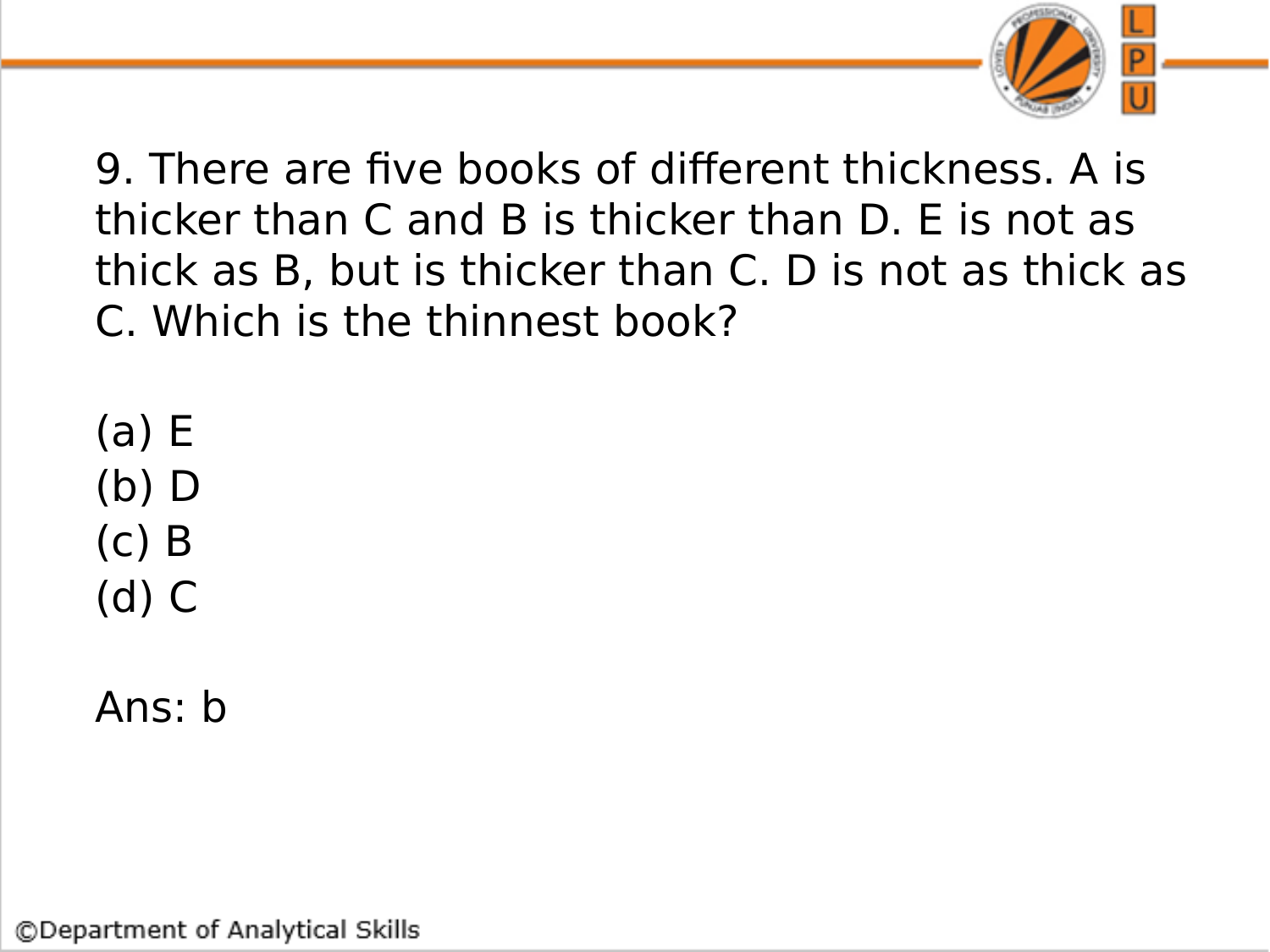

9. There are five books of different thickness. A is thicker than C and B is thicker than D. E is not as thick as B, but is thicker than C. D is not as thick as C. Which is the thinnest book?

(a) E
(b) D
(c) B
(d) C

Ans: b